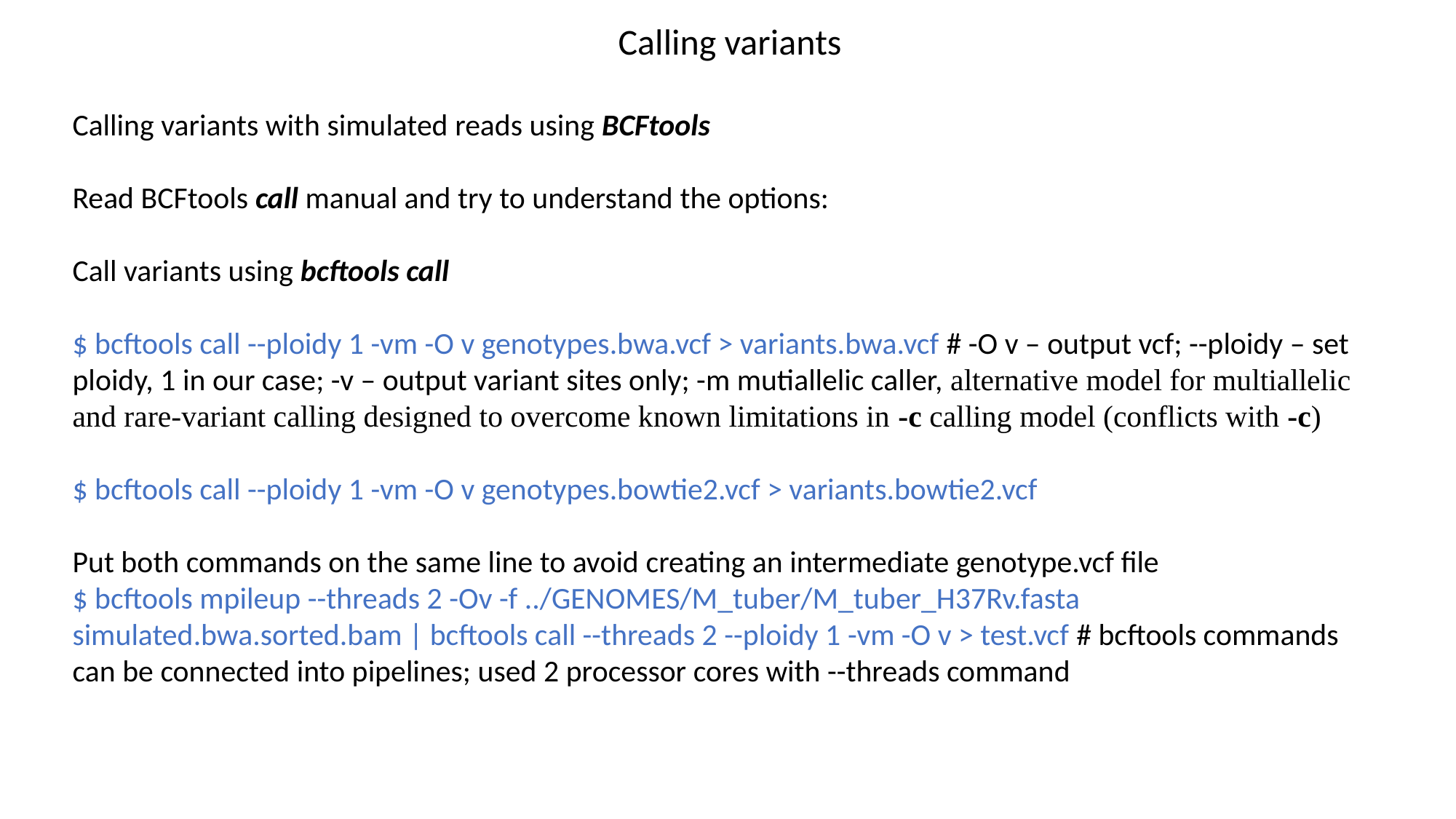

Calling variants
Calling variants with simulated reads using BCFtools

Read BCFtools call manual and try to understand the options:

Call variants using bcftools call

$ bcftools call --ploidy 1 -vm -O v genotypes.bwa.vcf > variants.bwa.vcf # -O v – output vcf; --ploidy – set ploidy, 1 in our case; -v – output variant sites only; -m mutiallelic caller, alternative model for multiallelic and rare-variant calling designed to overcome known limitations in -c calling model (conflicts with -c)

$ bcftools call --ploidy 1 -vm -O v genotypes.bowtie2.vcf > variants.bowtie2.vcf

Put both commands on the same line to avoid creating an intermediate genotype.vcf file
$ bcftools mpileup --threads 2 -Ov -f ../GENOMES/M_tuber/M_tuber_H37Rv.fasta simulated.bwa.sorted.bam | bcftools call --threads 2 --ploidy 1 -vm -O v > test.vcf # bcftools commands can be connected into pipelines; used 2 processor cores with --threads command